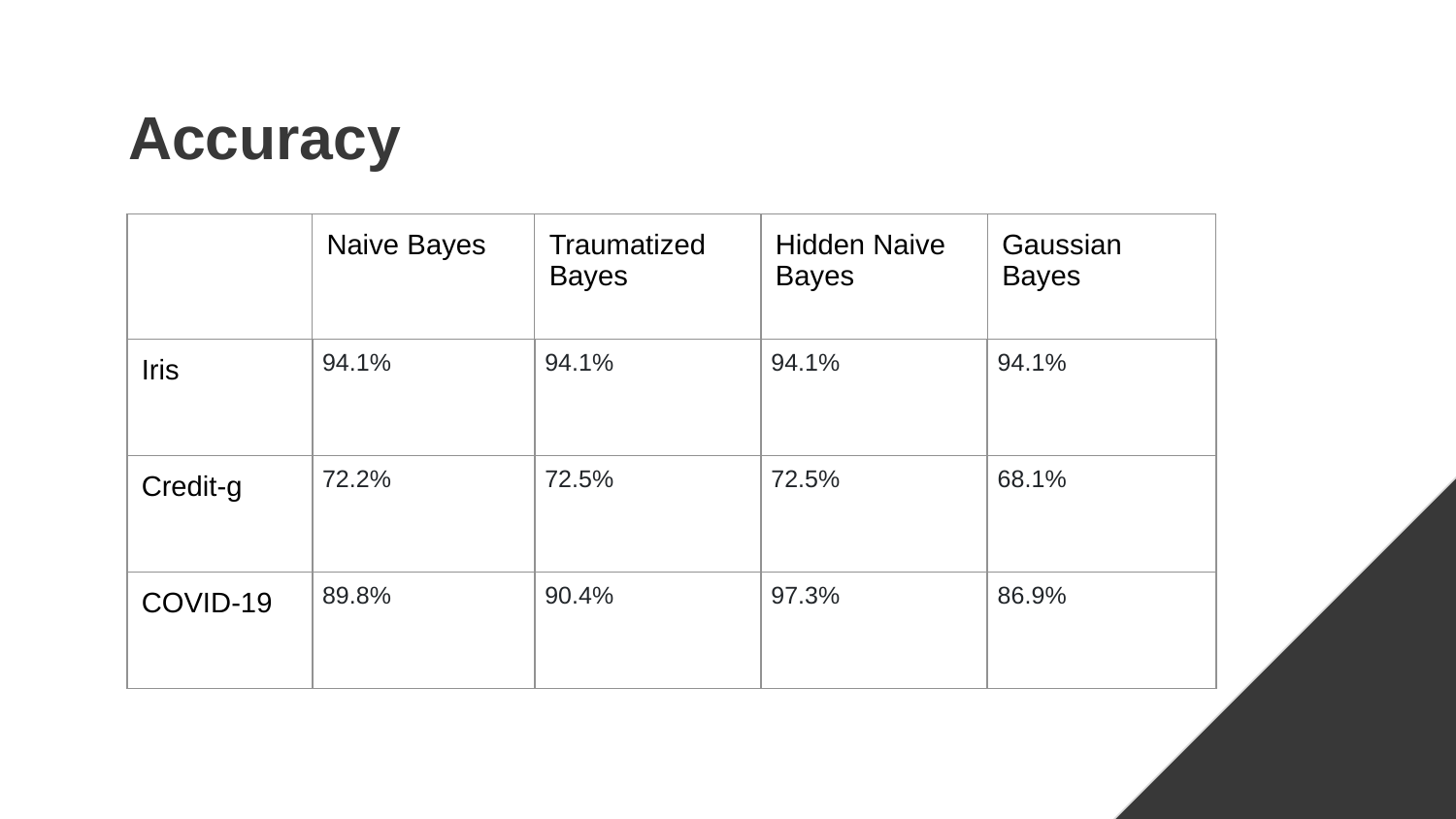

# Accuracy
|  | Naive Bayes | Traumatized Bayes | Hidden Naive Bayes | Gaussian Bayes |
| --- | --- | --- | --- | --- |
| Iris | 94.1% | 94.1% | 94.1% | 94.1% |
| Credit-g | 72.2% | 72.5% | 72.5% | 68.1% |
| COVID-19 | 89.8% | 90.4% | 97.3% | 86.9% |